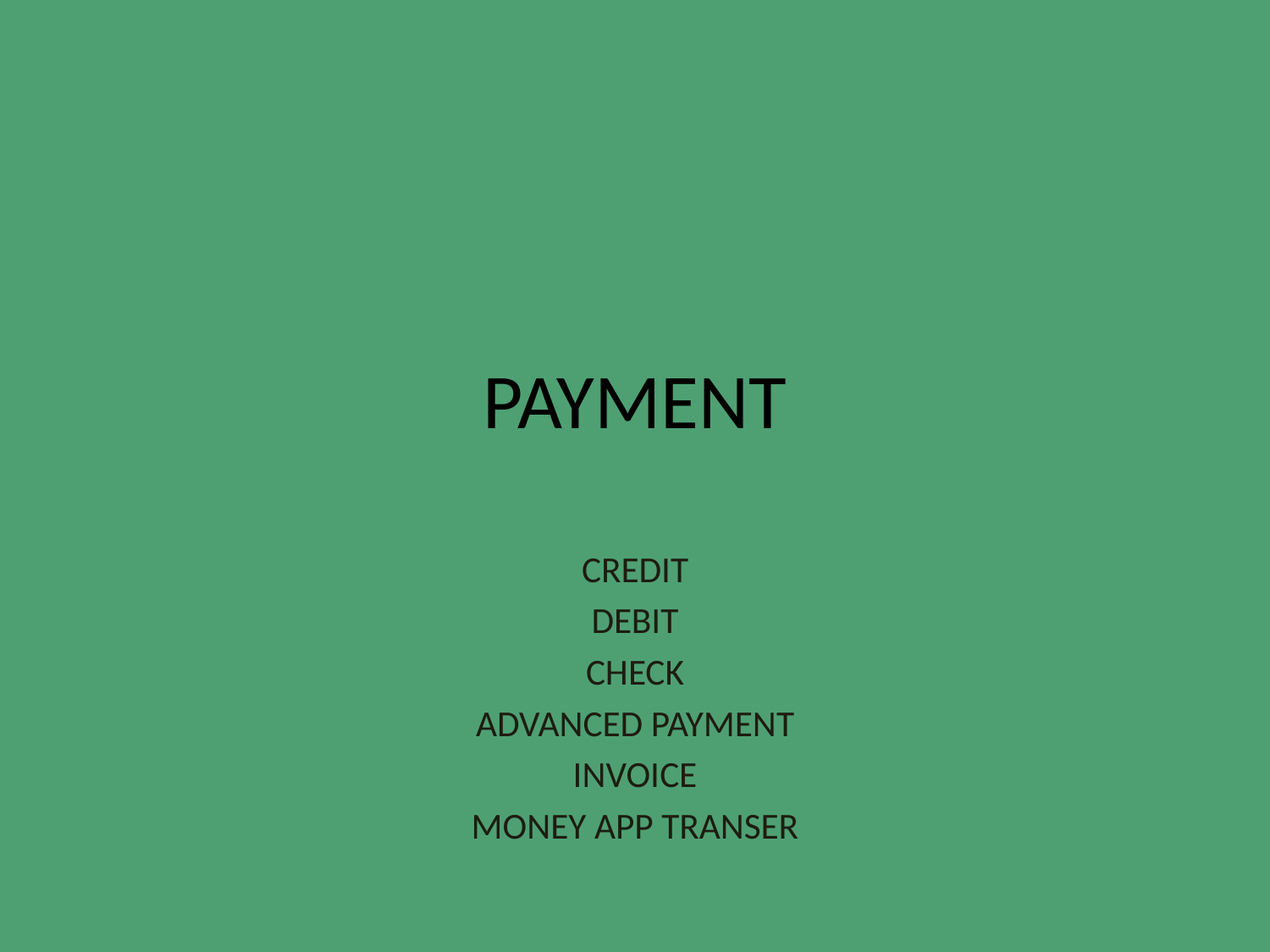

# PAYMENT
CREDIT
DEBIT
CHECK
ADVANCED PAYMENT
INVOICE
MONEY APP TRANSER